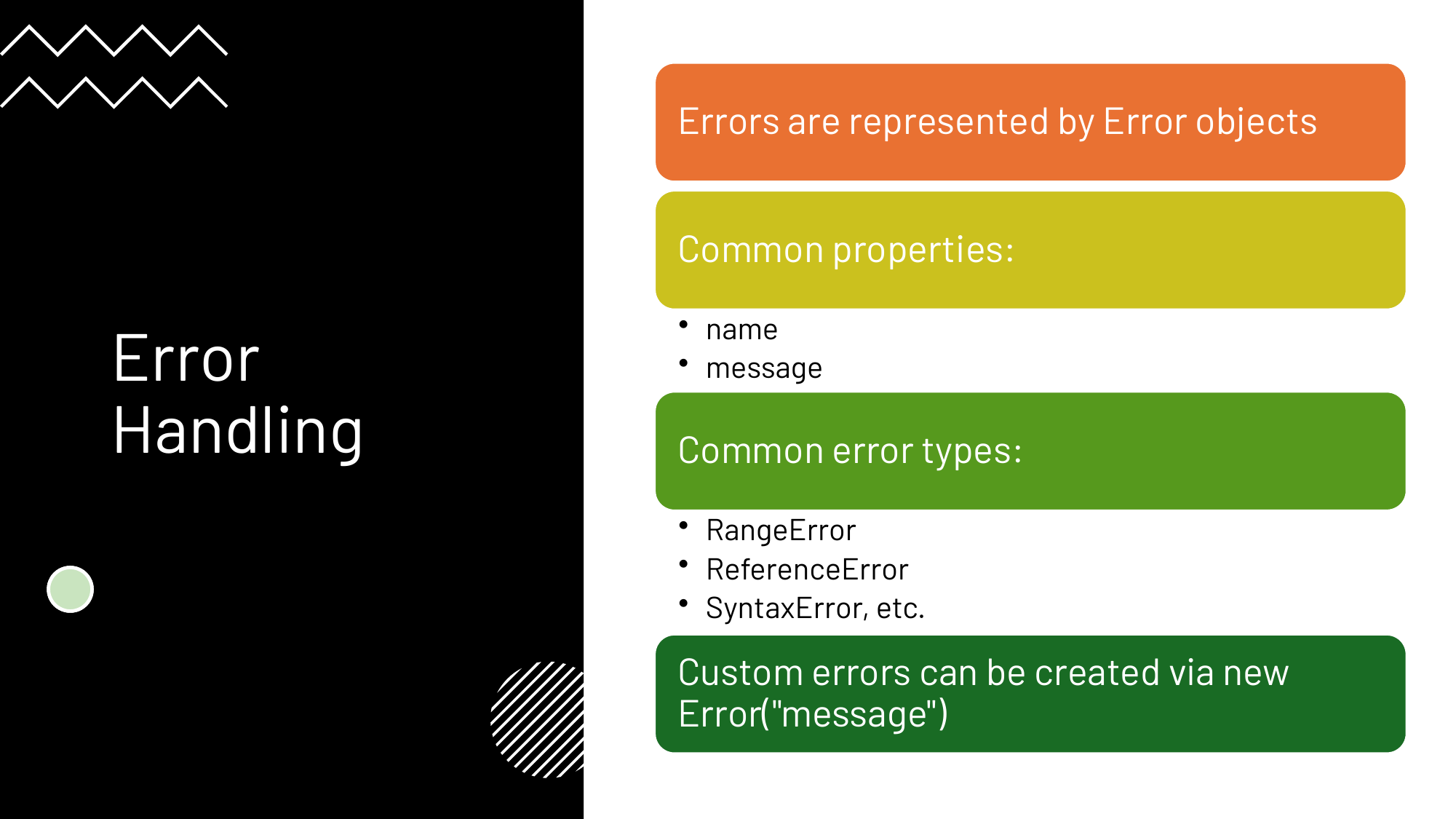

Errors are represented by Error objects
Common properties:
name
message
Common error types:
RangeError
ReferenceError
SyntaxError, etc.
Custom errors can be created via new Error("message")
# Error Handling